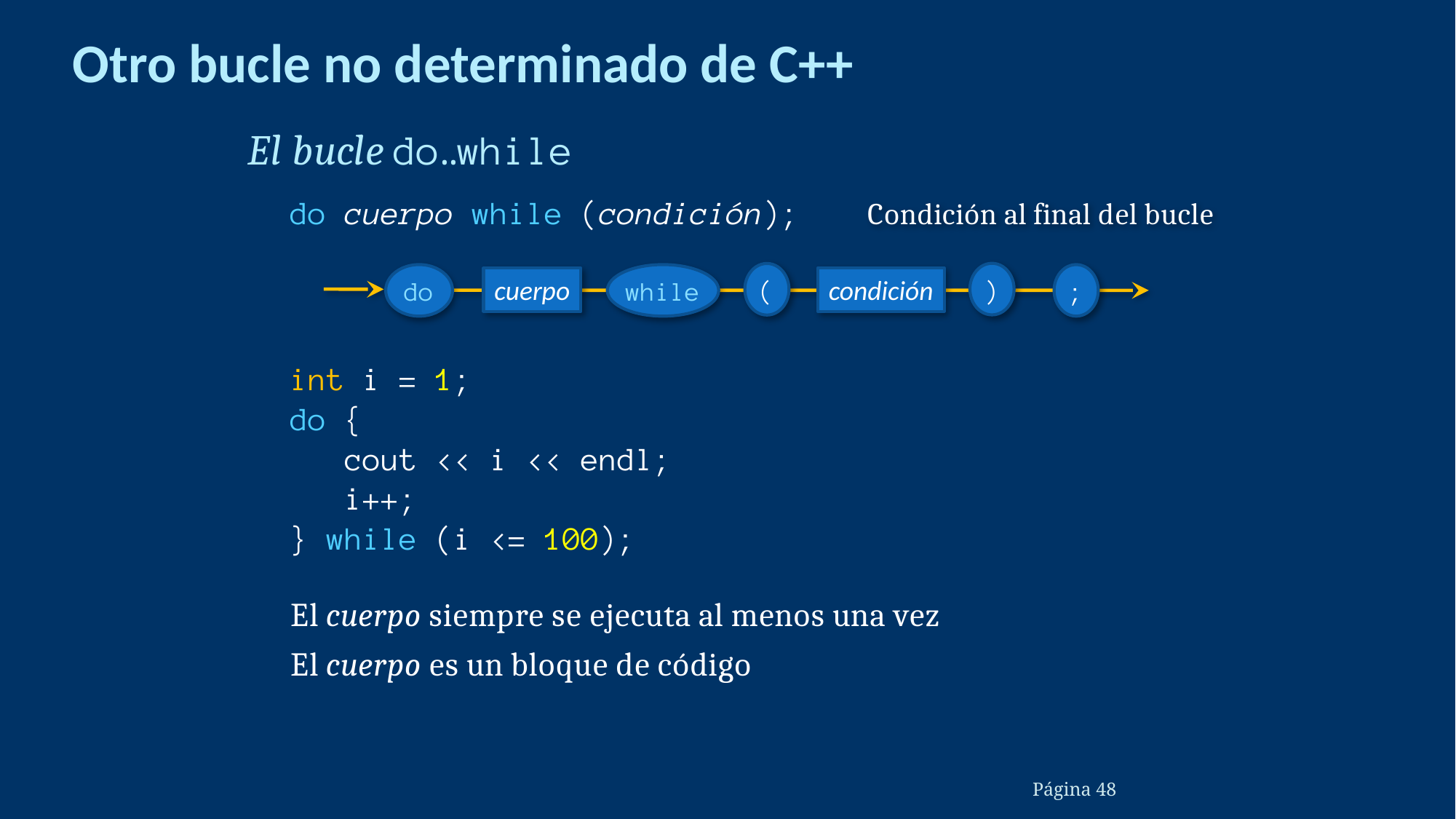

# Otro bucle no determinado de C++
El bucle do..while
do cuerpo while (condición);

int i = 1;
do {
   cout << i << endl;
   i++;
} while (i <= 100);
El cuerpo siempre se ejecuta al menos una vez
El cuerpo es un bloque de código
Condición al final del bucle
)
(
do
while
;
cuerpo
condición
ISFTN151 – AS AyED I
Página 48